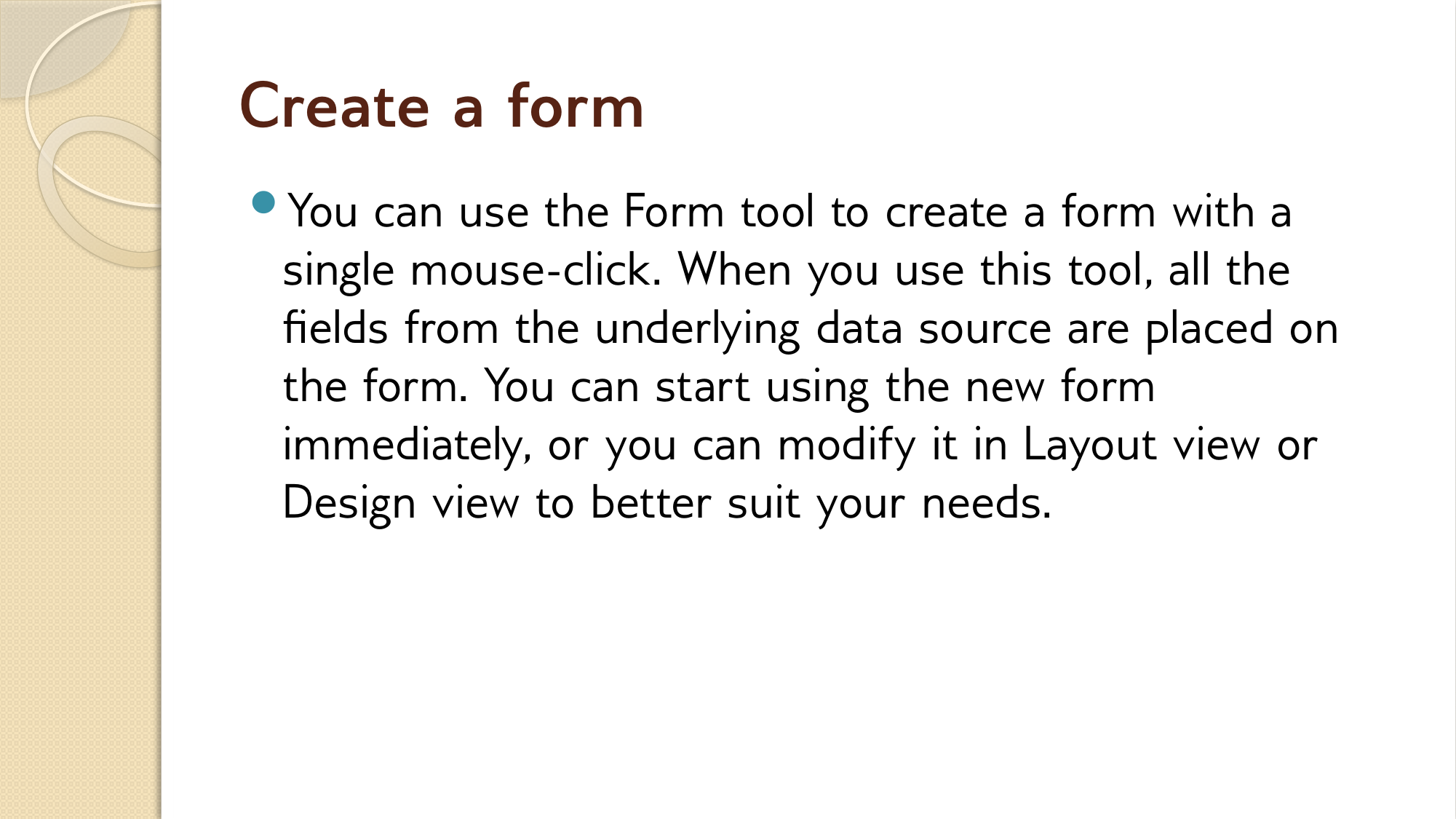

# Create a form
You can use the Form tool to create a form with a single mouse-click. When you use this tool, all the fields from the underlying data source are placed on the form. You can start using the new form immediately, or you can modify it in Layout view or Design view to better suit your needs.